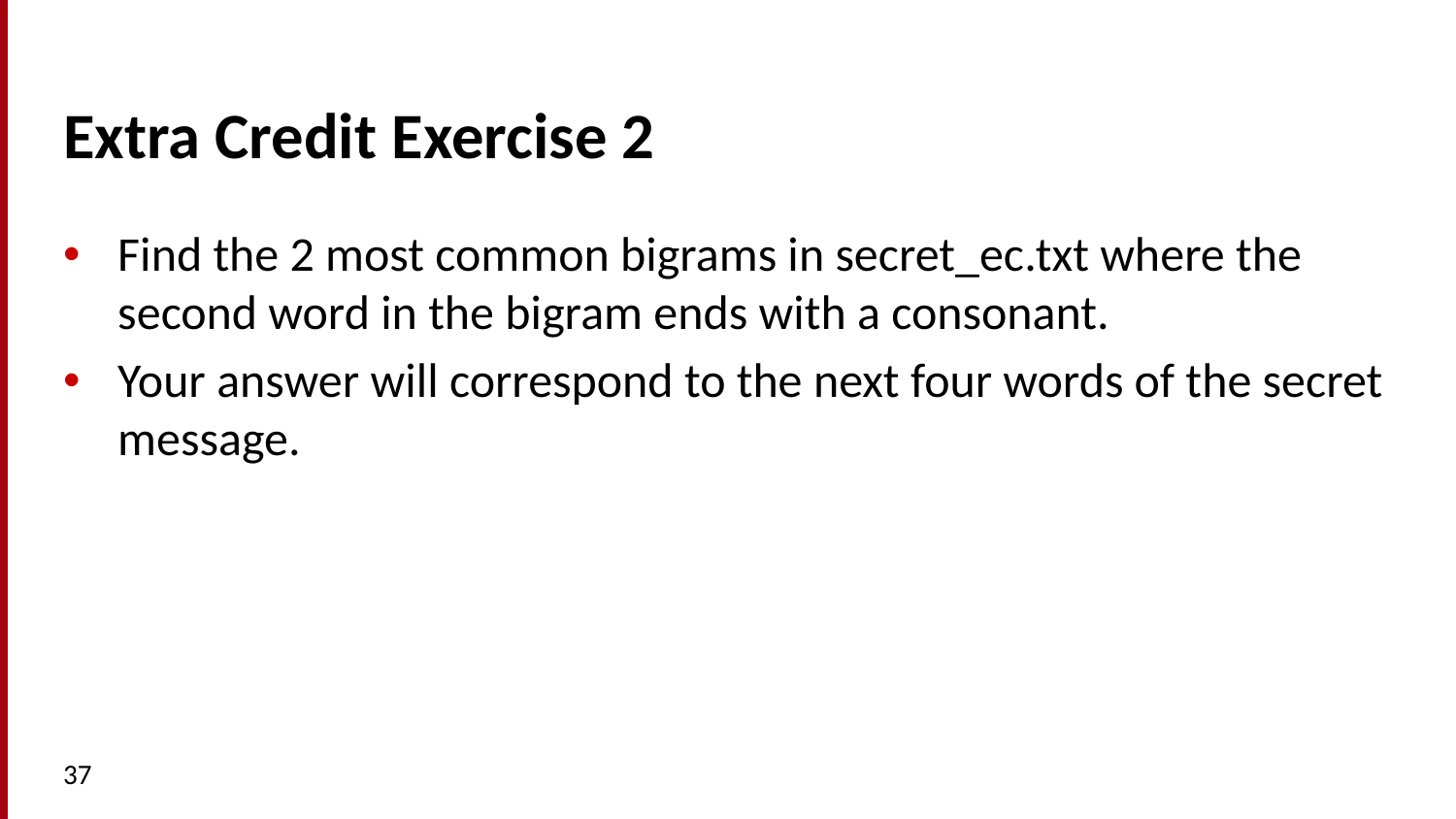

# Extra Credit Exercise 2
Find the 2 most common bigrams in secret_ec.txt where the second word in the bigram ends with a consonant.
Your answer will correspond to the next four words of the secret message.
37